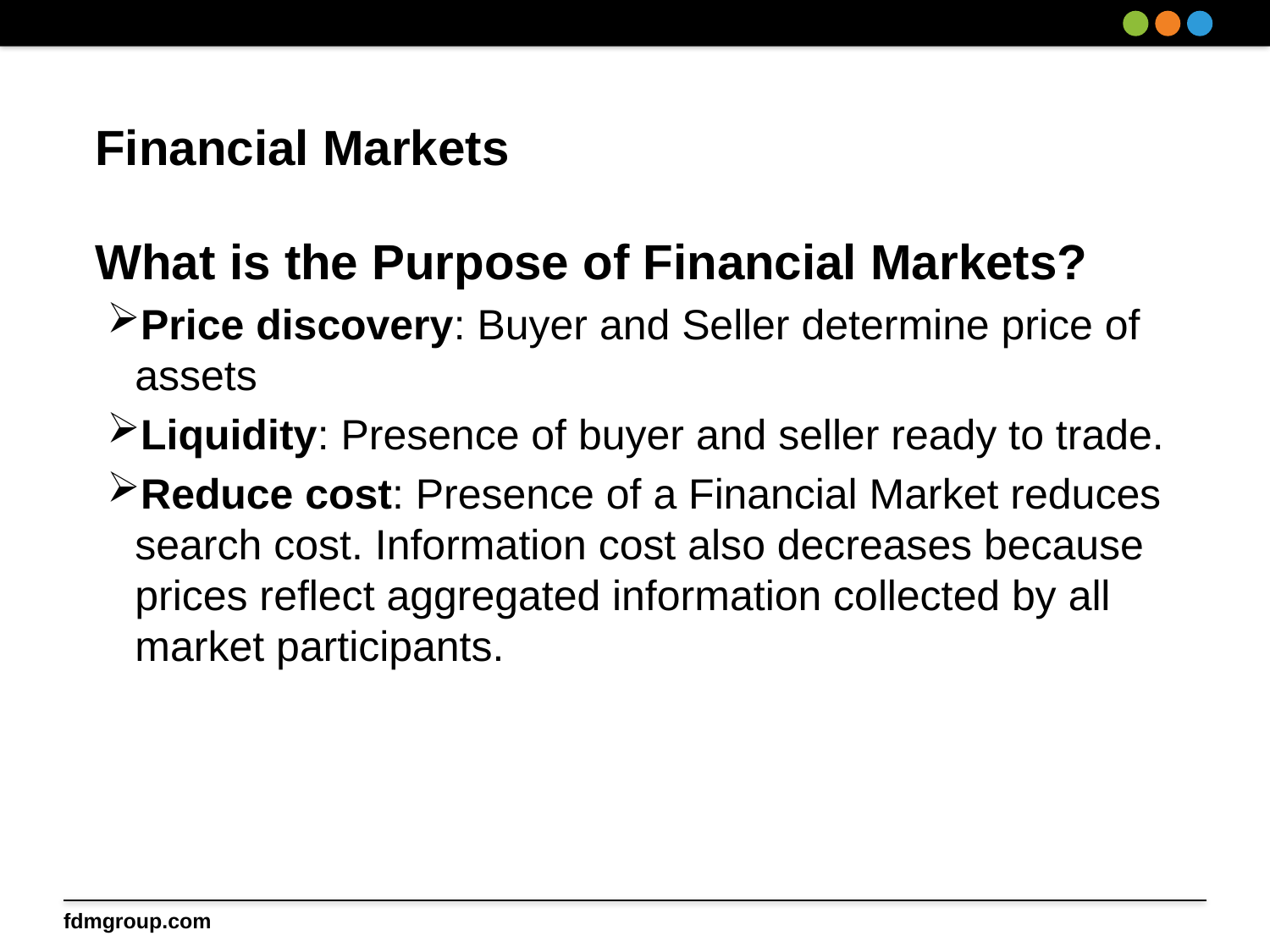

# Financial Markets
What is the Purpose of Financial Markets?
Price discovery: Buyer and Seller determine price of  assets
Liquidity: Presence of buyer and seller ready to trade.
Reduce cost: Presence of a Financial Market reduces search cost. Information cost also decreases because prices reflect aggregated information collected by all market participants.